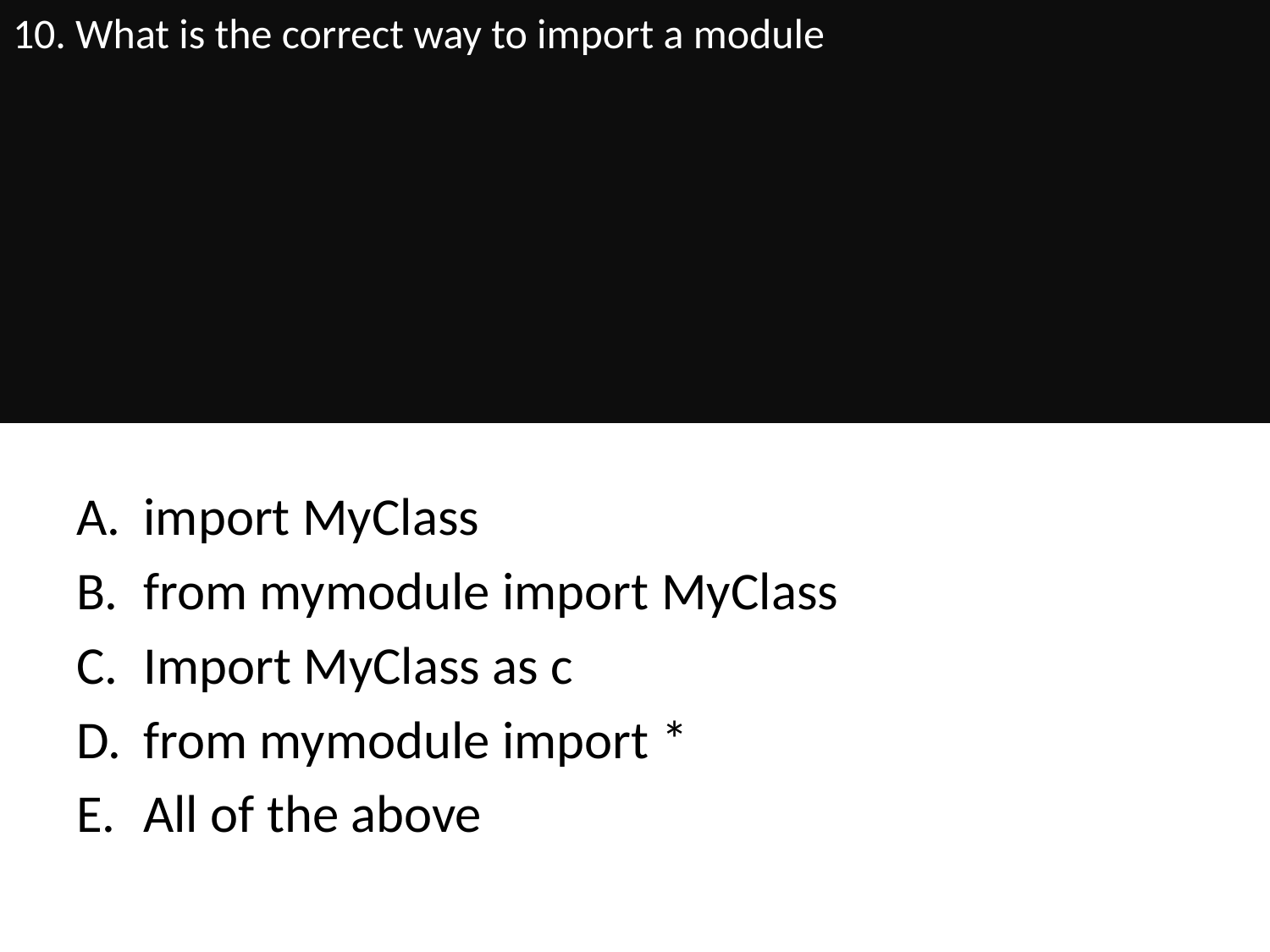

# 10. What is the correct way to import a module
import MyClass
from mymodule import MyClass
Import MyClass as c
from mymodule import *
All of the above